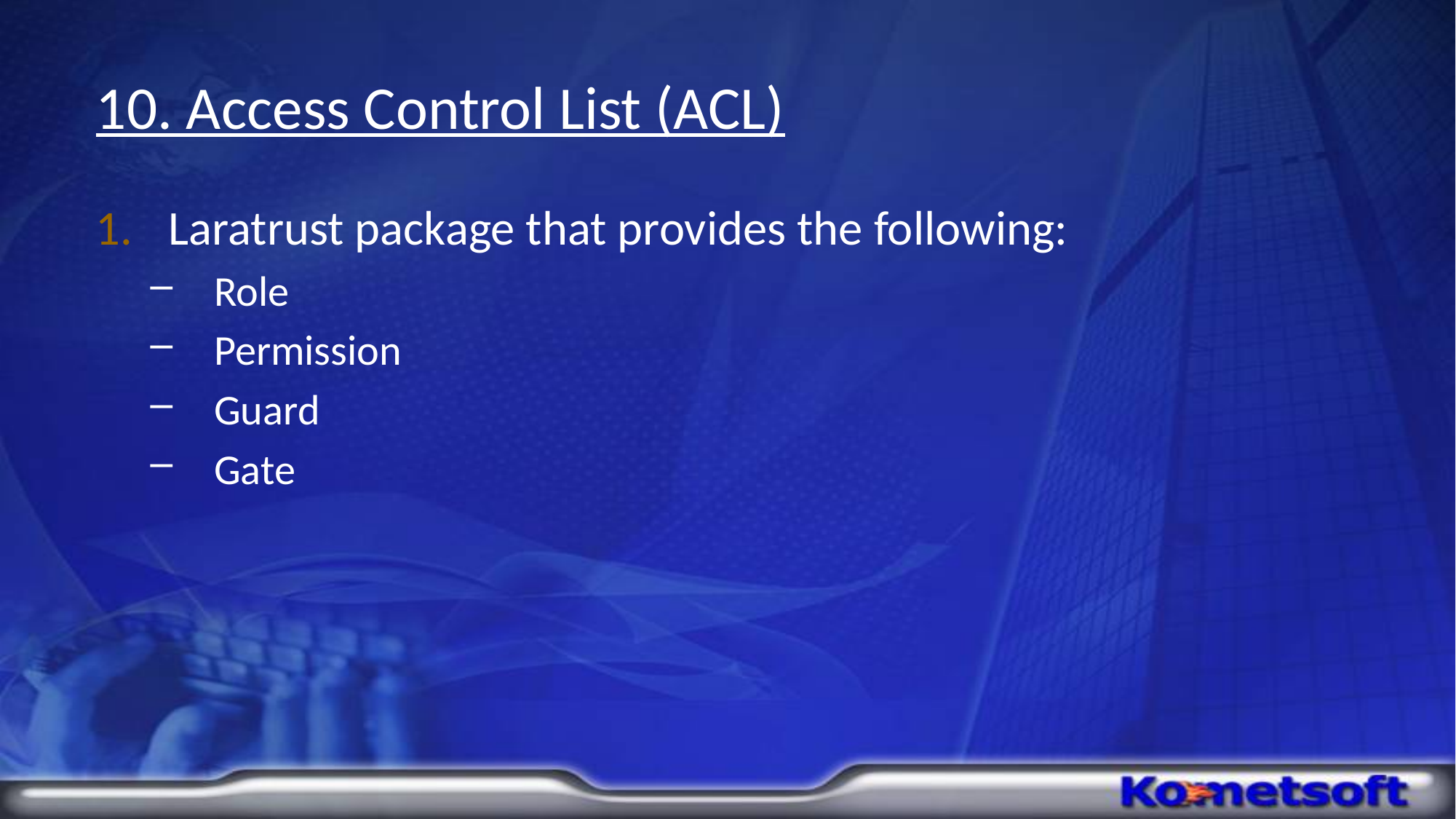

# 10. Access Control List (ACL)
Laratrust package that provides the following:
Role
Permission
Guard
Gate